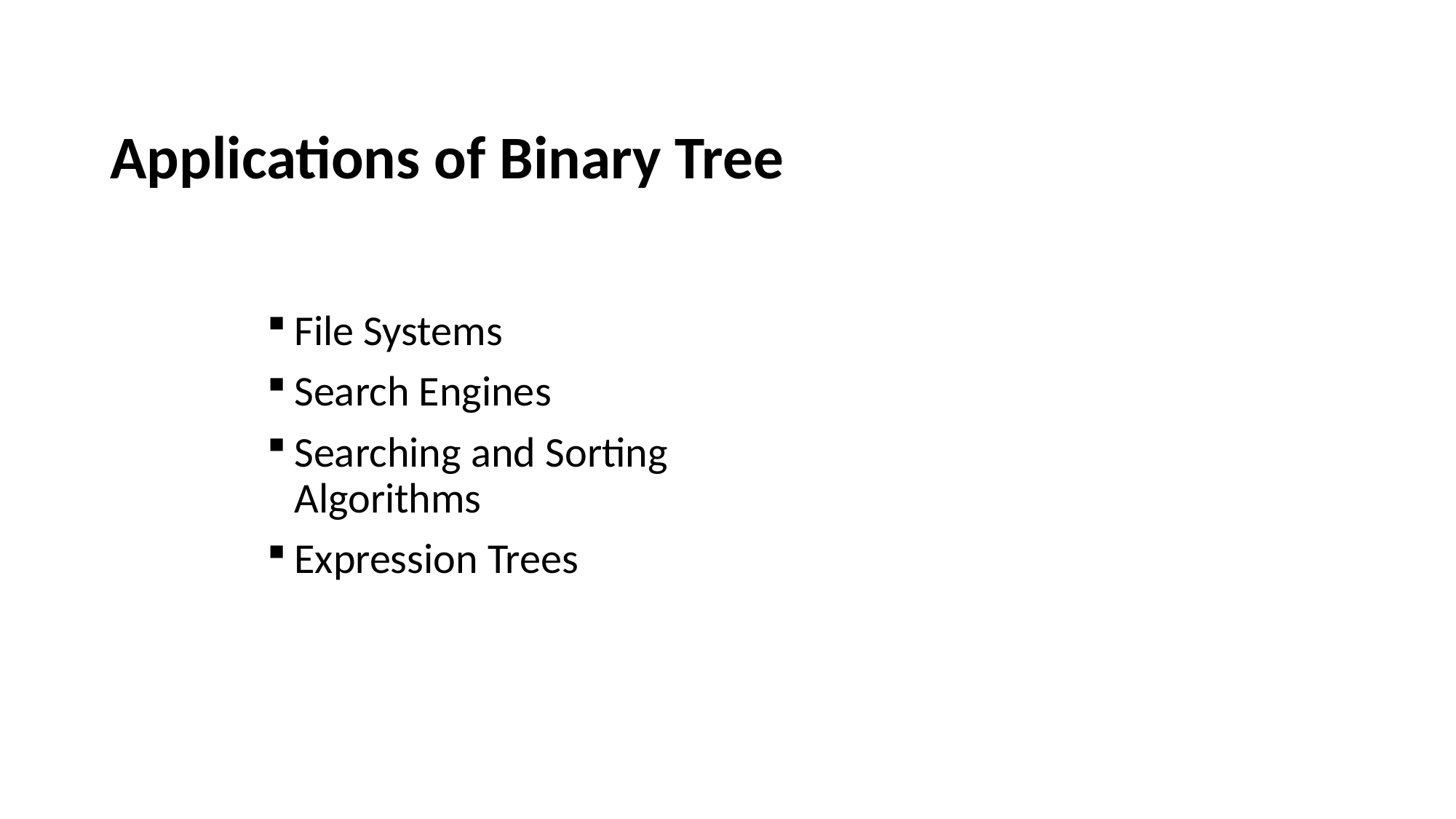

# Applications of Binary Tree

File Systems
Search Engines
Searching and Sorting Algorithms
Expression Trees